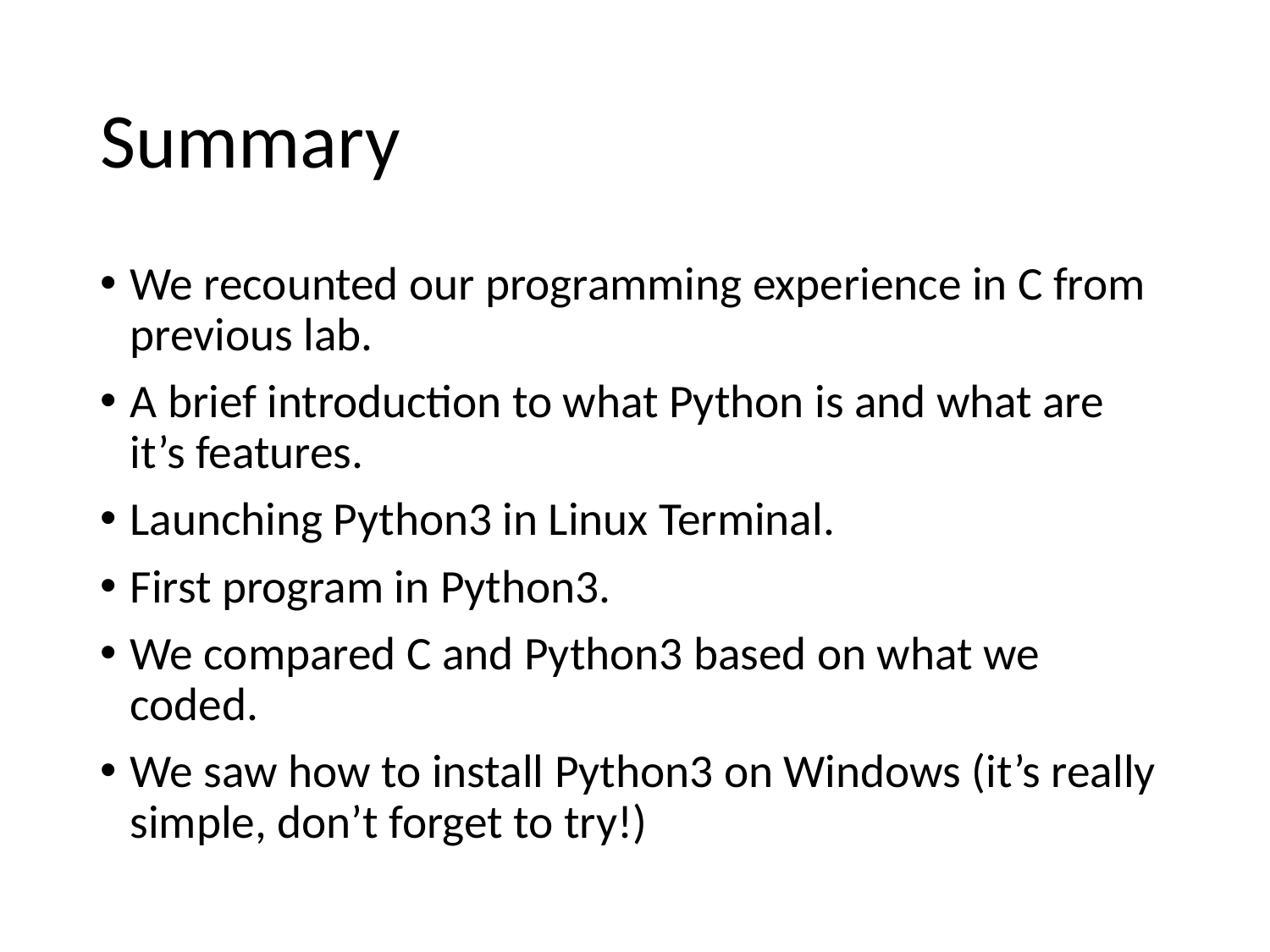

# Summary
We recounted our programming experience in C from previous lab.
A brief introduction to what Python is and what are it’s features.
Launching Python3 in Linux Terminal.
First program in Python3.
We compared C and Python3 based on what we coded.
We saw how to install Python3 on Windows (it’s really simple, don’t forget to try!)